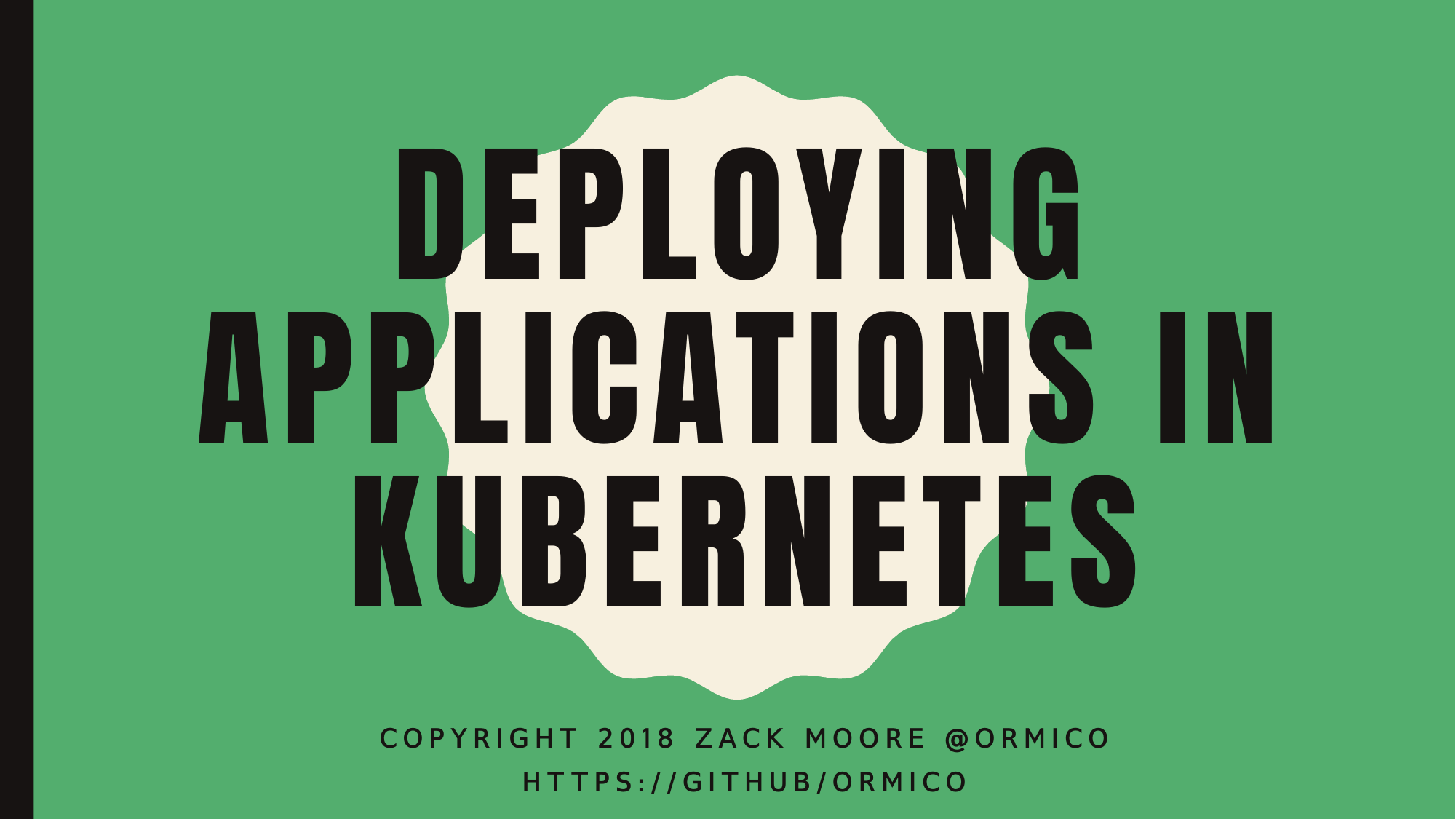

# Deploying applications in kubernetes
Copyright 2018 Zack Moore @ormico
https://github/ormico